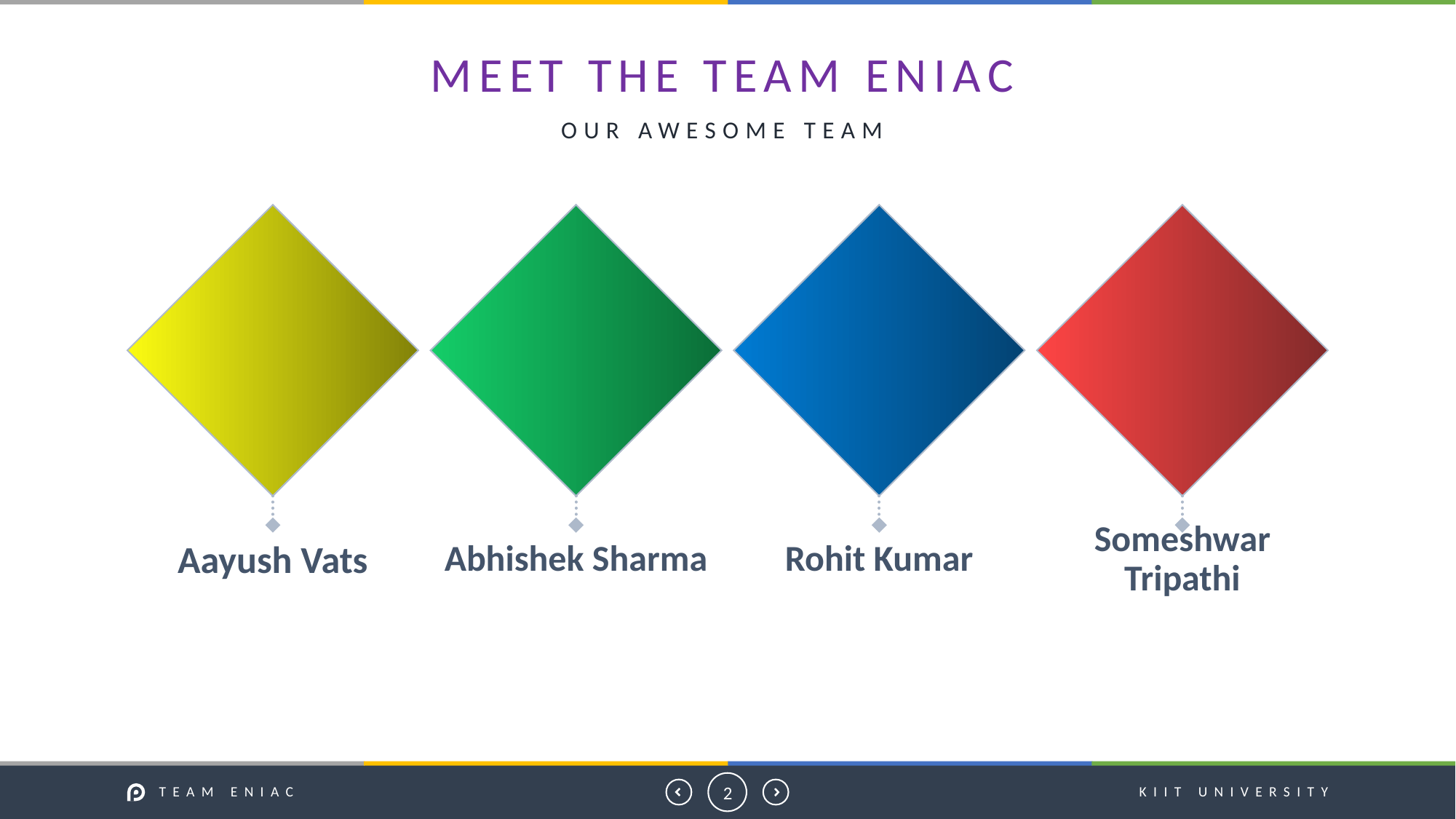

MEET THE TEAM ENIAC
# OUR AWESOME TEAM

Abhishek Sharma
Rohit Kumar
Someshwar Tripathi
Aayush Vats
TEAM ENIAC
KIIT UNIVERSITY